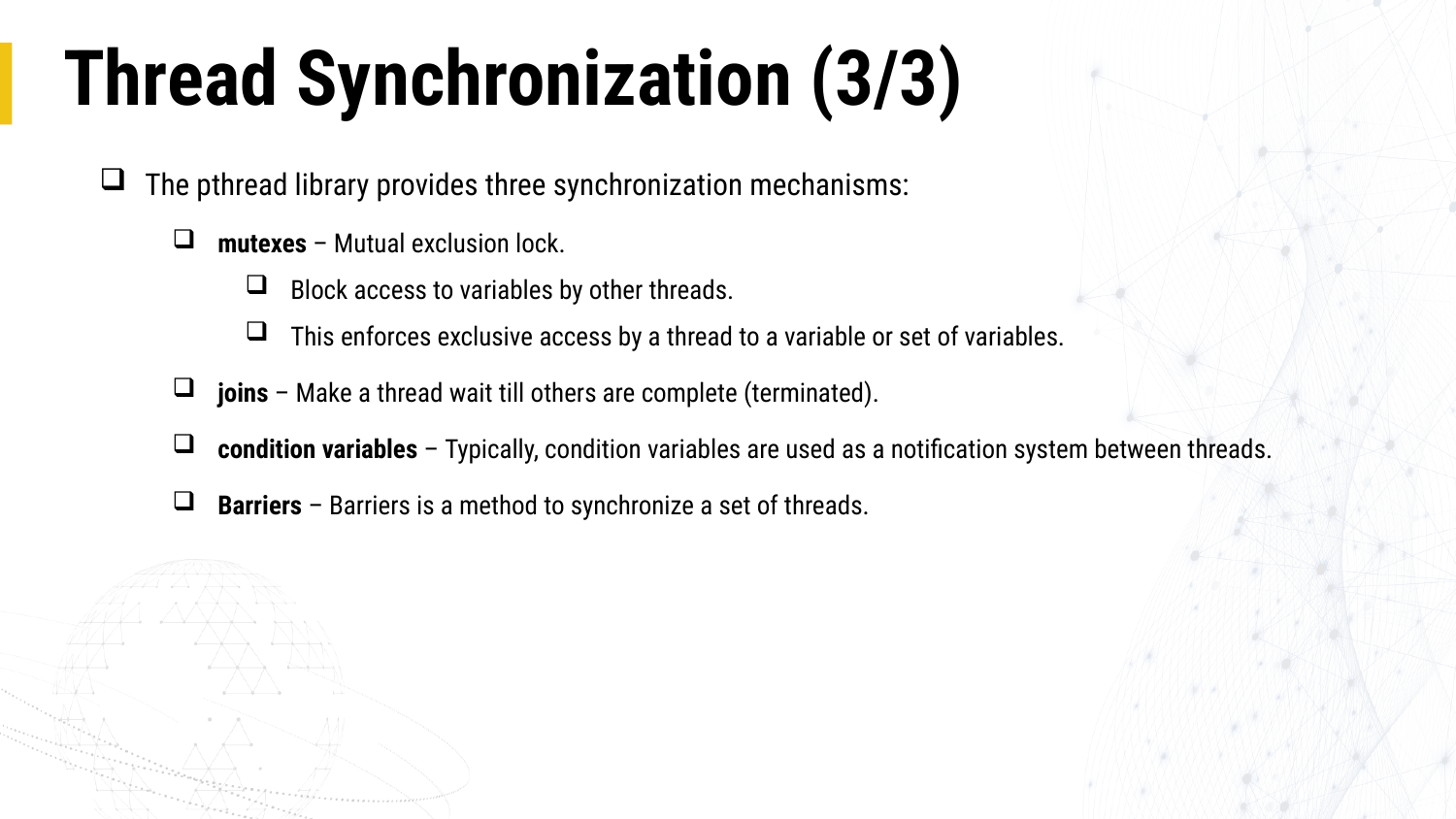

# Thread Synchronization (3/3)
The pthread library provides three synchronization mechanisms:
mutexes – Mutual exclusion lock.
Block access to variables by other threads.
This enforces exclusive access by a thread to a variable or set of variables.
joins – Make a thread wait till others are complete (terminated).
condition variables – Typically, condition variables are used as a notification system between threads.
Barriers – Barriers is a method to synchronize a set of threads.